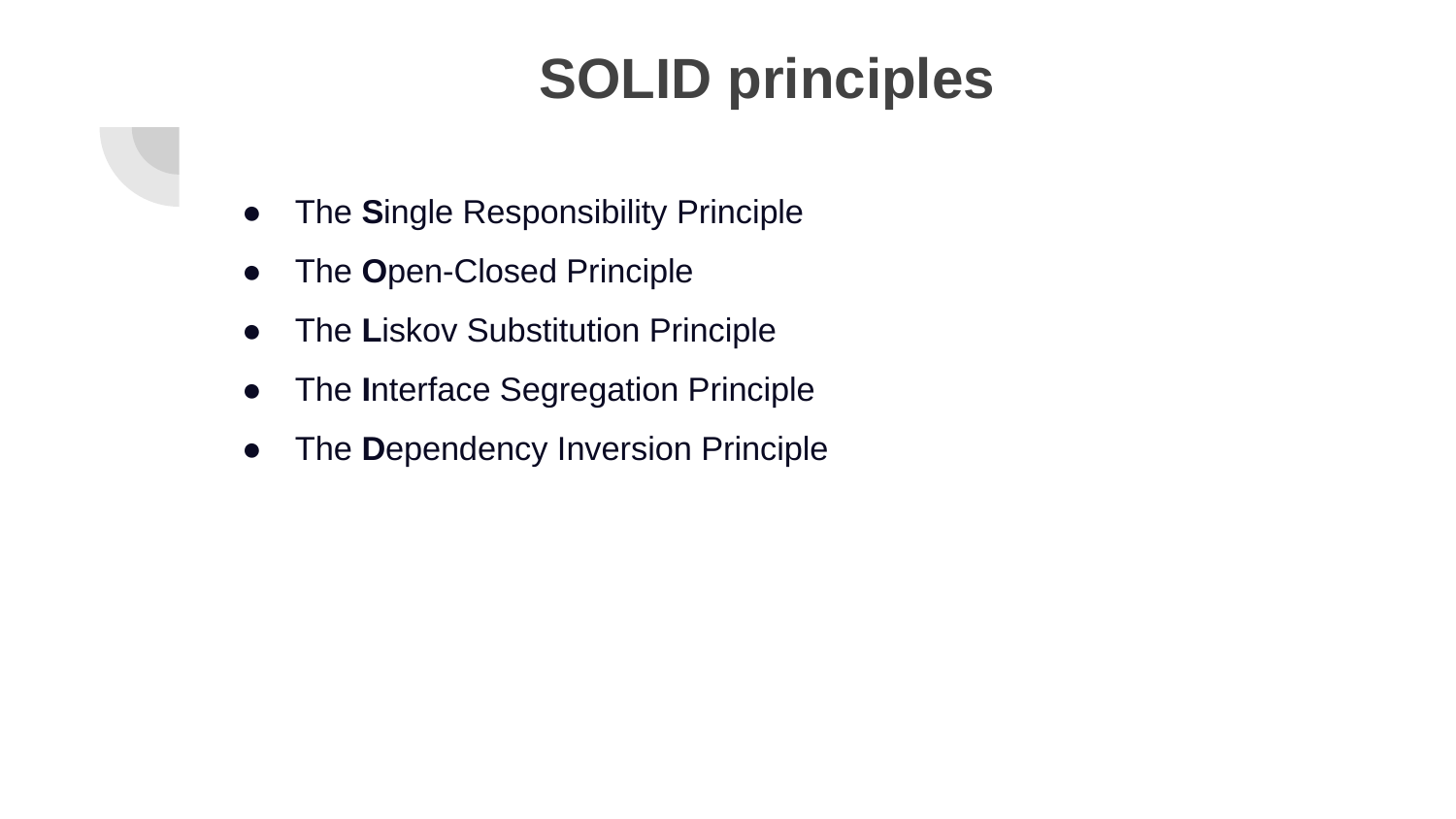

# SOLID principles
The Single Responsibility Principle
The Open-Closed Principle
The Liskov Substitution Principle
The Interface Segregation Principle
The Dependency Inversion Principle